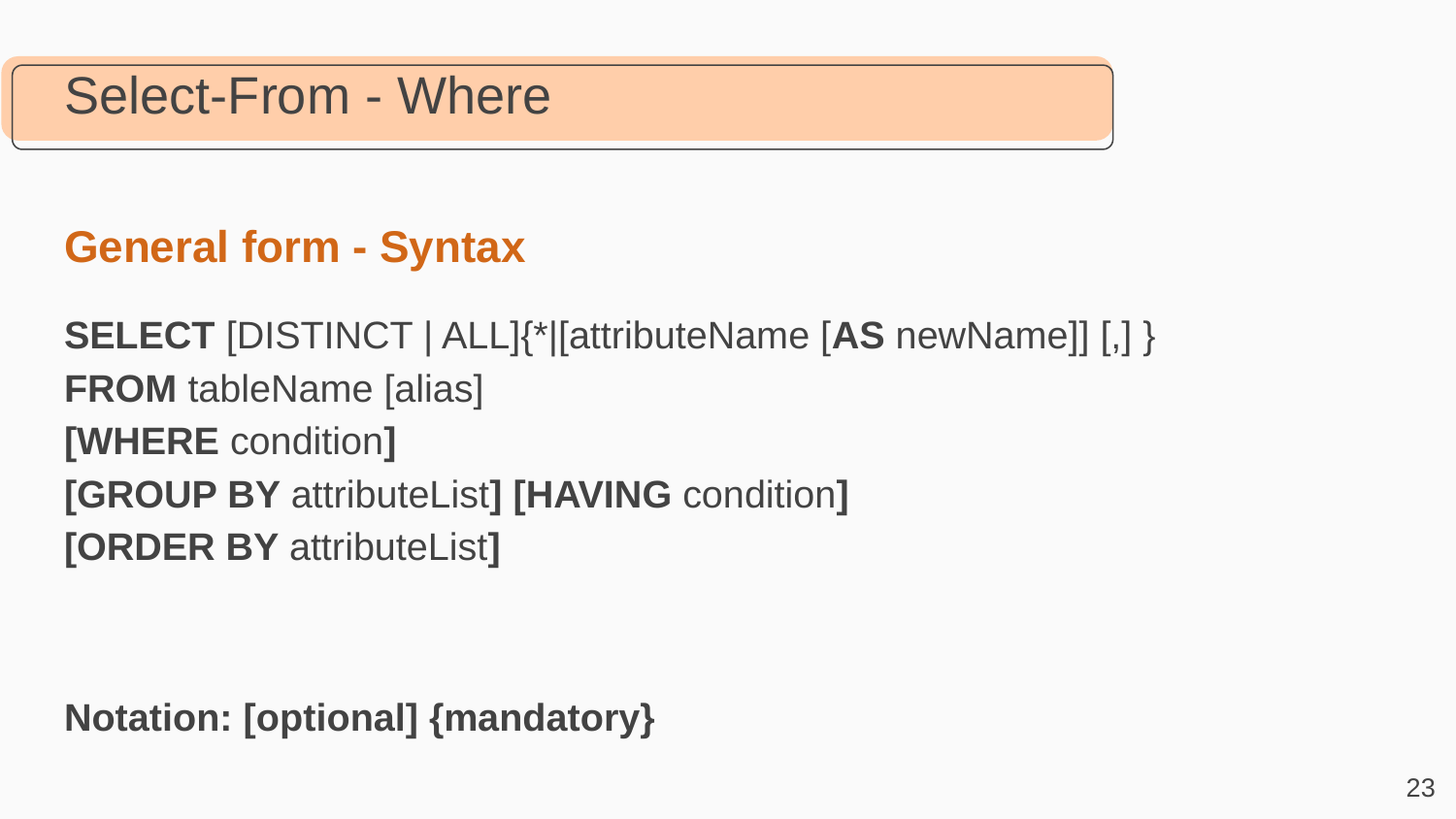

Select-From - Where
General form - Syntax
SELECT [DISTINCT | ALL]{*|[attributeName [AS newName]] [,] }
FROM tableName [alias]
[WHERE condition]
[GROUP BY attributeList] [HAVING condition]
[ORDER BY attributeList]

Notation: [optional] {mandatory}
23